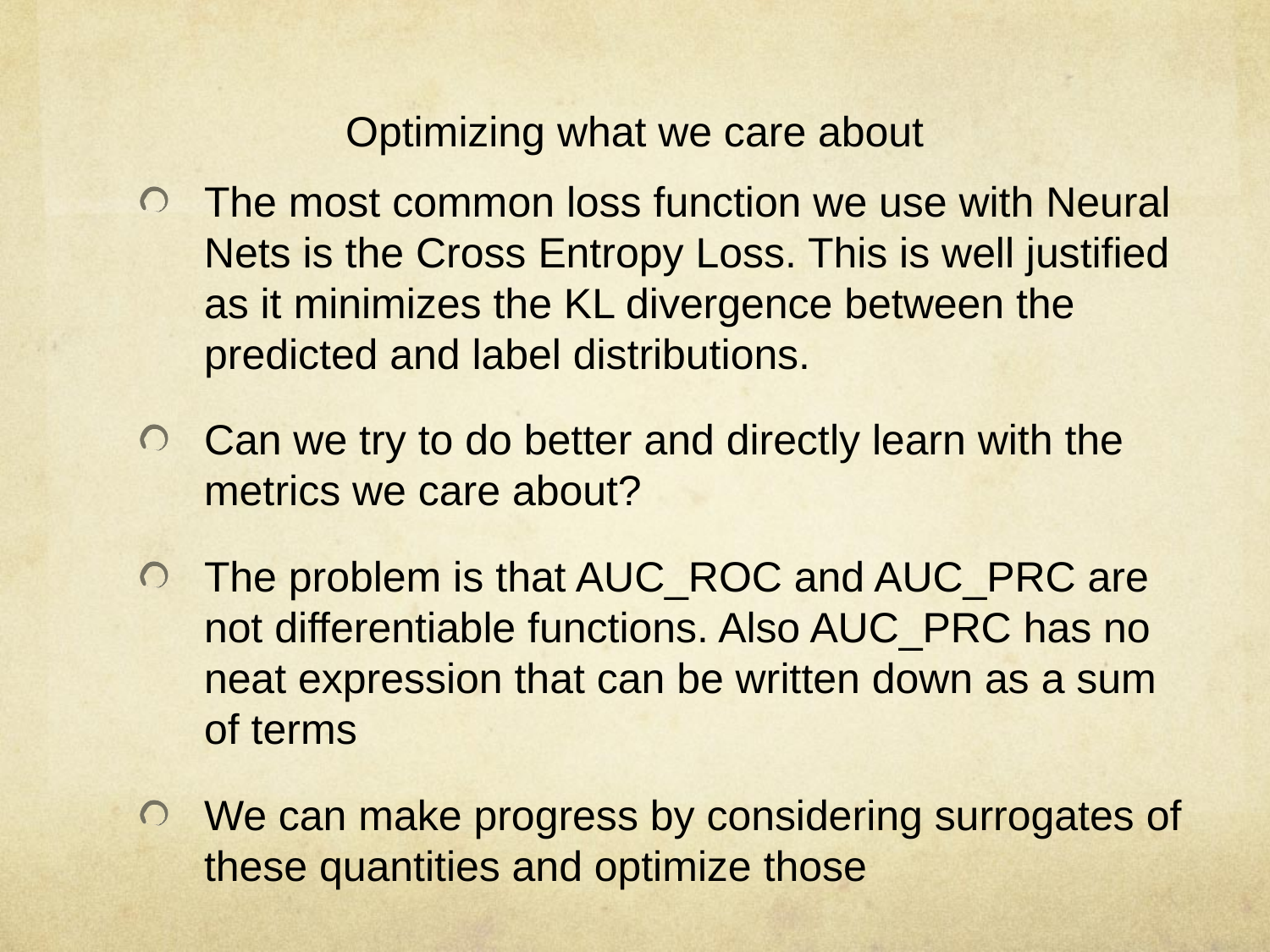

# Optimizing what we care about
The most common loss function we use with Neural Nets is the Cross Entropy Loss. This is well justified as it minimizes the KL divergence between the predicted and label distributions.
Can we try to do better and directly learn with the metrics we care about?
The problem is that AUC_ROC and AUC_PRC are not differentiable functions. Also AUC_PRC has no neat expression that can be written down as a sum of terms
We can make progress by considering surrogates of these quantities and optimize those